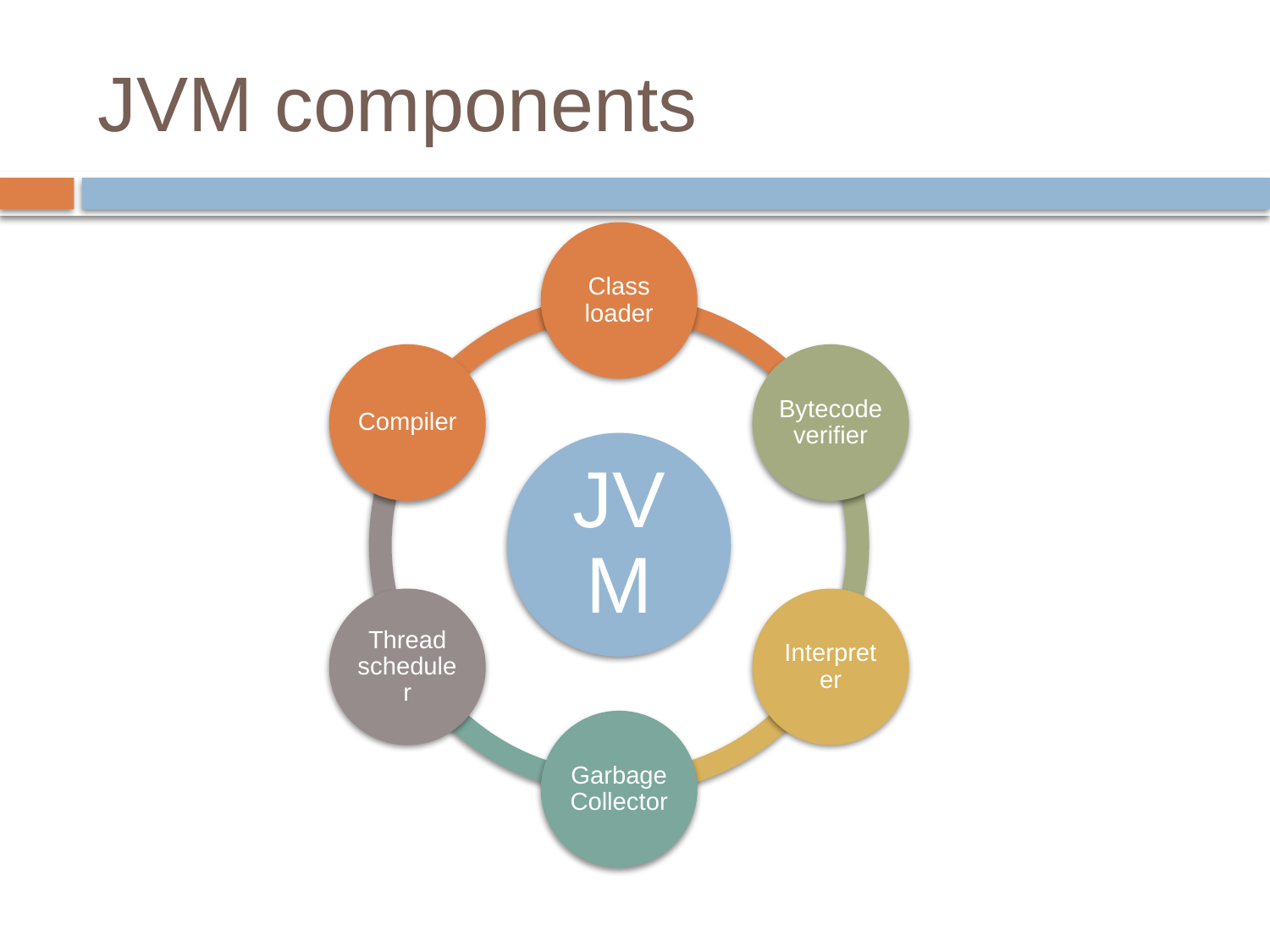

# JVM components

JVM
Class loader
Bytecode verifier
Interpreter
Garbage Collector
Thread scheduler
Compiler